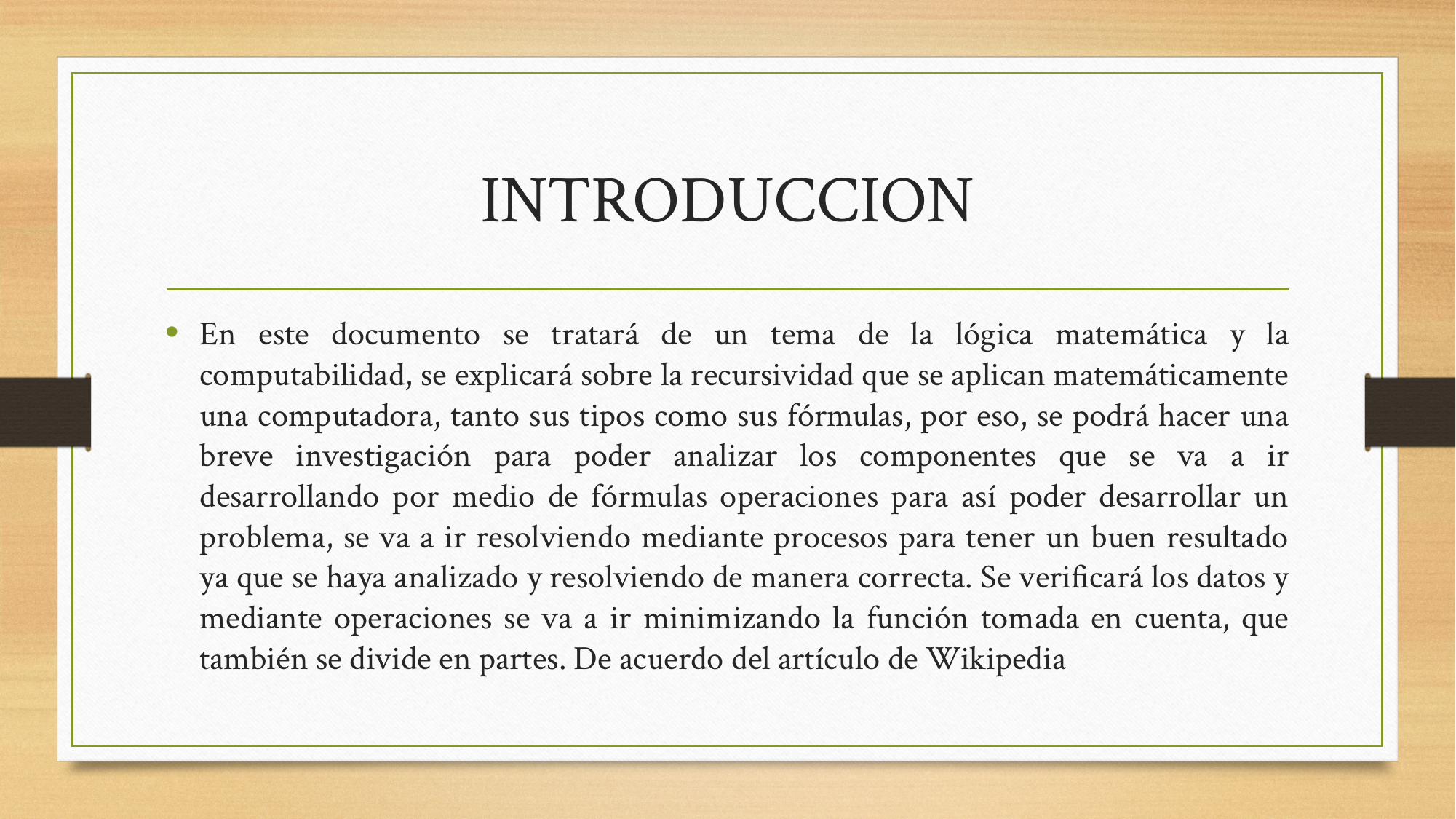

# INTRODUCCION
En este documento se tratará de un tema de la lógica matemática y la computabilidad, se explicará sobre la recursividad que se aplican matemáticamente una computadora, tanto sus tipos como sus fórmulas, por eso, se podrá hacer una breve investigación para poder analizar los componentes que se va a ir desarrollando por medio de fórmulas operaciones para así poder desarrollar un problema, se va a ir resolviendo mediante procesos para tener un buen resultado ya que se haya analizado y resolviendo de manera correcta. Se verificará los datos y mediante operaciones se va a ir minimizando la función tomada en cuenta, que también se divide en partes. De acuerdo del artículo de Wikipedia